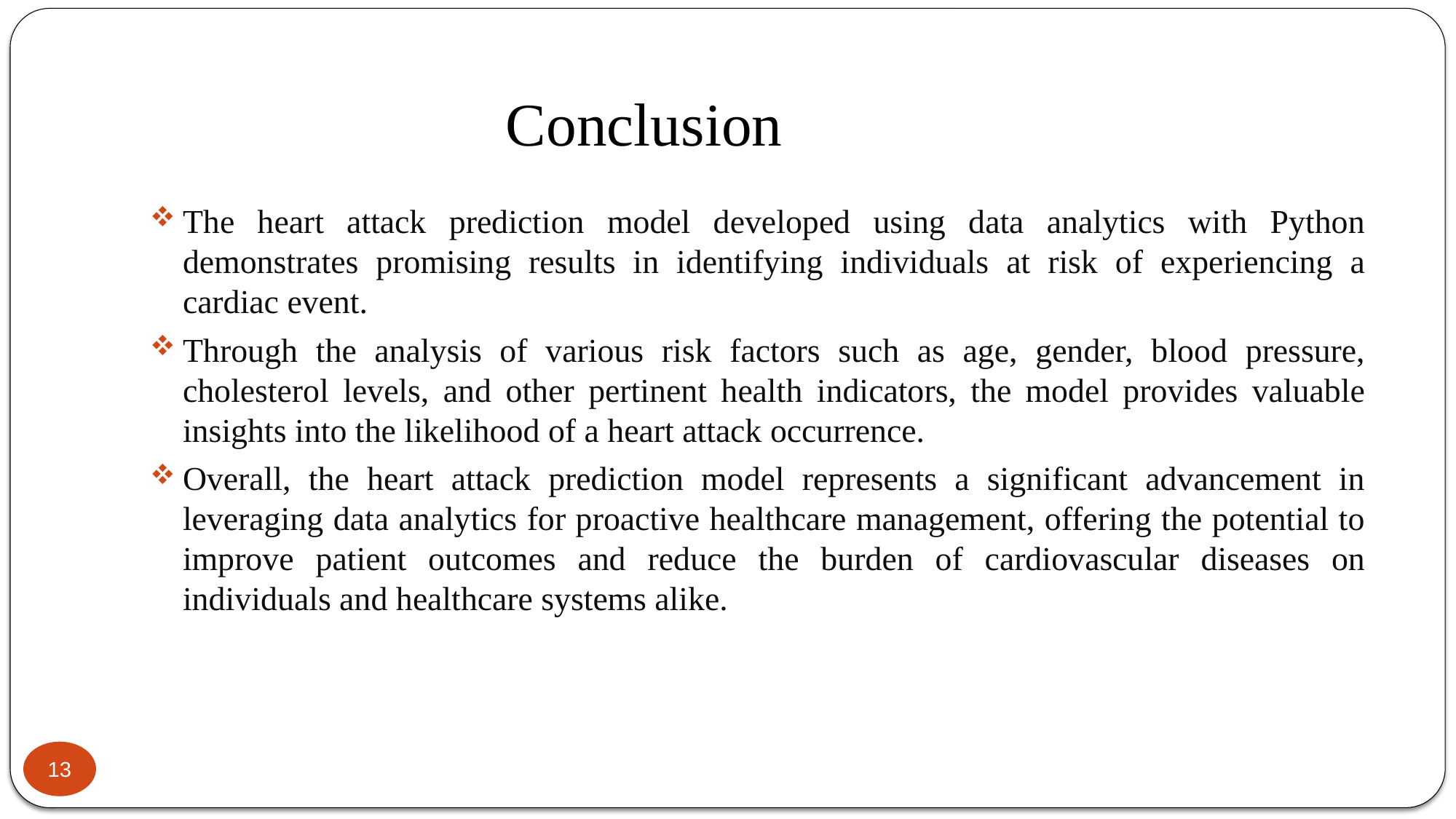

# Conclusion
The heart attack prediction model developed using data analytics with Python demonstrates promising results in identifying individuals at risk of experiencing a cardiac event.
Through the analysis of various risk factors such as age, gender, blood pressure, cholesterol levels, and other pertinent health indicators, the model provides valuable insights into the likelihood of a heart attack occurrence.
Overall, the heart attack prediction model represents a significant advancement in leveraging data analytics for proactive healthcare management, offering the potential to improve patient outcomes and reduce the burden of cardiovascular diseases on individuals and healthcare systems alike.
13